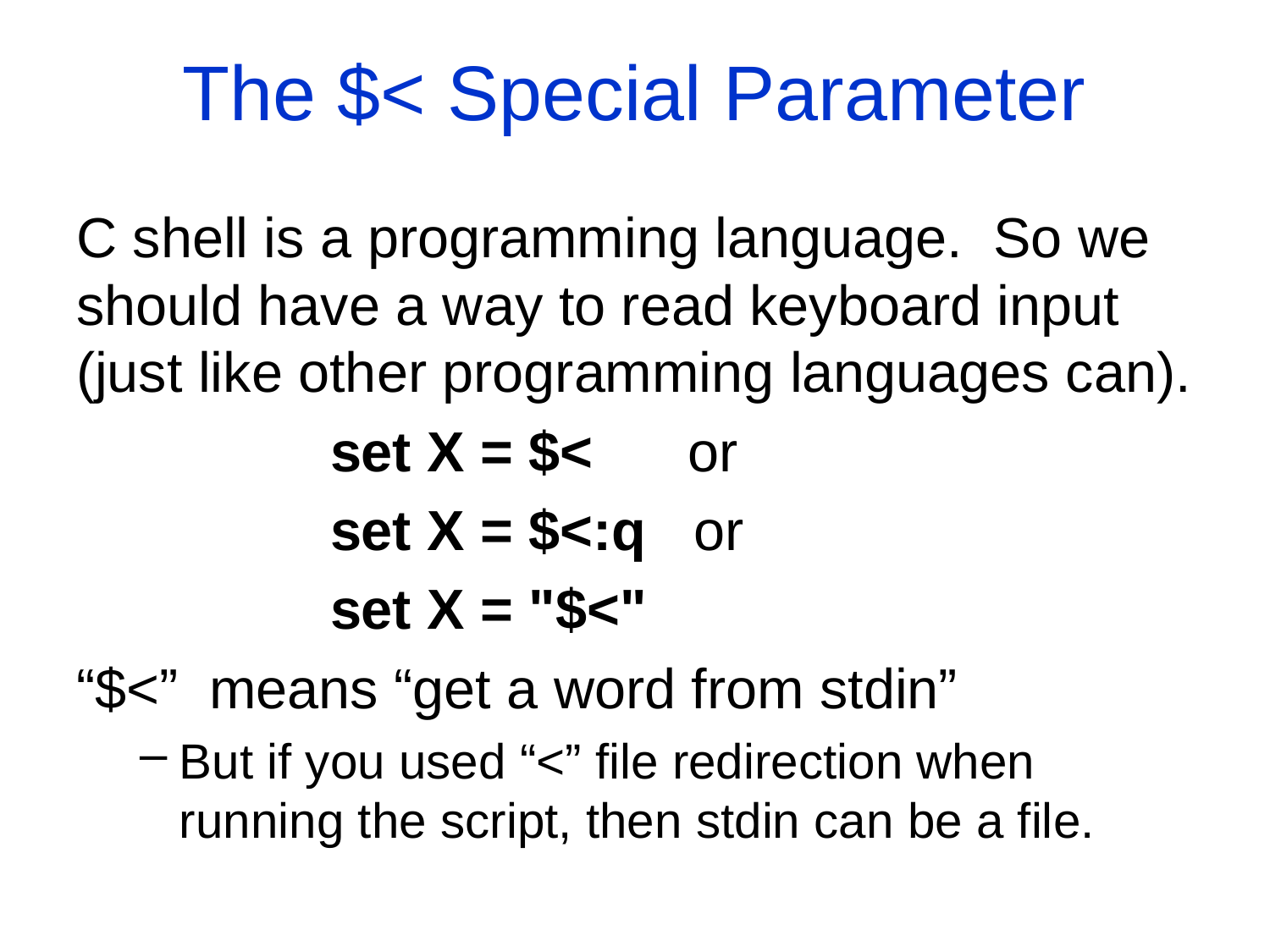

The $< Special Parameter
C shell is a programming language.  So we should have a way to read keyboard input (just like other programming languages can).
		set X = $<      or
		set X = $<:q   or
		set X = "$<"
“$<”  means “get a word from stdin”
But if you used “<” file redirection when running the script, then stdin can be a file.